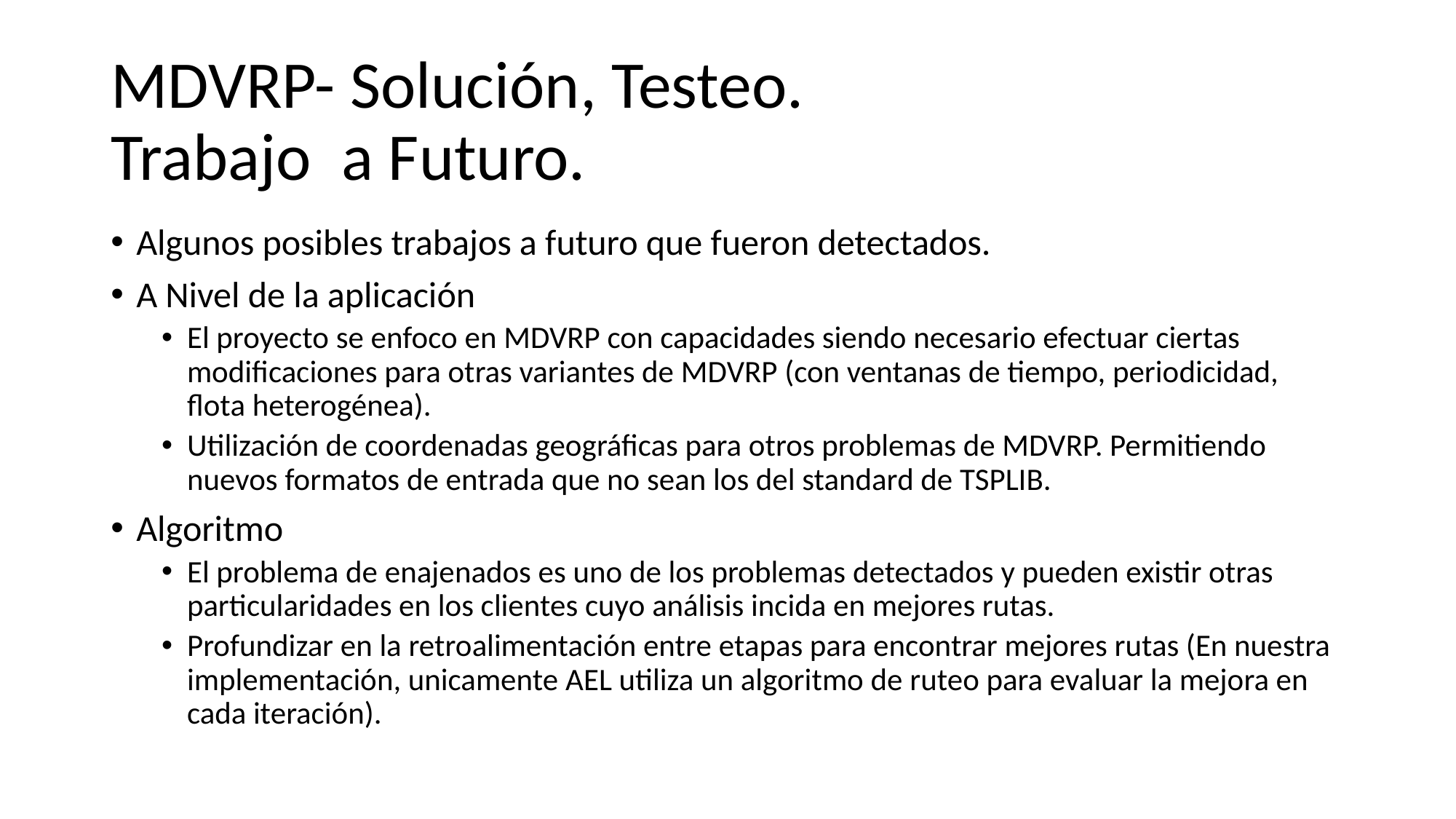

# MDVRP- Solución, Testeo. Trabajo  a Futuro.
Algunos posibles trabajos a futuro que fueron detectados.
A Nivel de la aplicación
El proyecto se enfoco en MDVRP con capacidades siendo necesario efectuar ciertas modificaciones para otras variantes de MDVRP (con ventanas de tiempo, periodicidad, flota heterogénea).
Utilización de coordenadas geográficas para otros problemas de MDVRP. Permitiendo nuevos formatos de entrada que no sean los del standard de TSPLIB.
Algoritmo
El problema de enajenados es uno de los problemas detectados y pueden existir otras particularidades en los clientes cuyo análisis incida en mejores rutas.
Profundizar en la retroalimentación entre etapas para encontrar mejores rutas (En nuestra implementación, unicamente AEL utiliza un algoritmo de ruteo para evaluar la mejora en cada iteración).